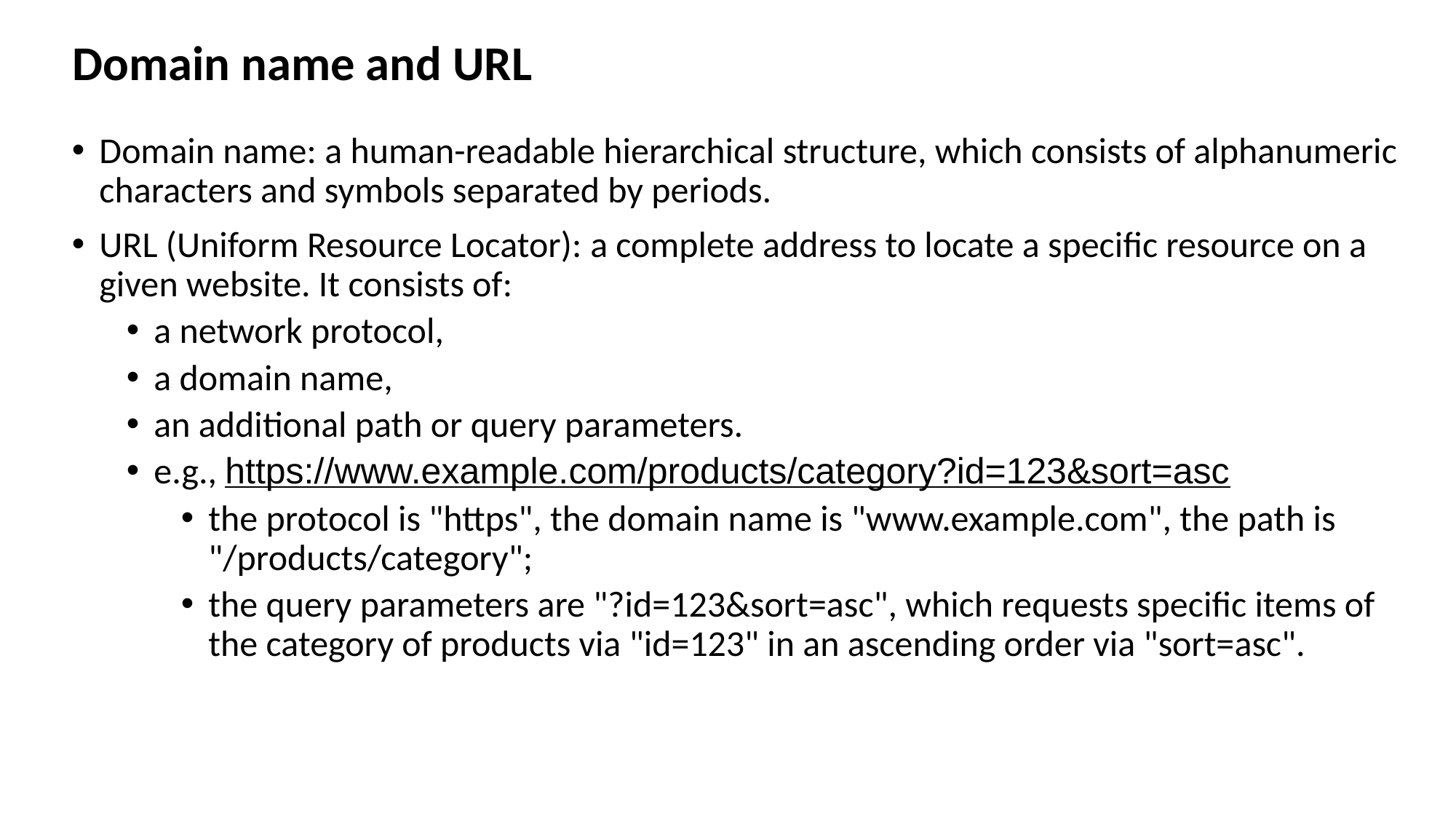

# Domain name and URL
Domain name: a human-readable hierarchical structure, which consists of alphanumeric characters and symbols separated by periods.
URL (Uniform Resource Locator): a complete address to locate a specific resource on a given website. It consists of:
a network protocol,
a domain name,
an additional path or query parameters.
e.g., https://www.example.com/products/category?id=123&sort=asc
the protocol is "https", the domain name is "www.example.com", the path is "/products/category";
the query parameters are "?id=123&sort=asc", which requests specific items of the category of products via "id=123" in an ascending order via "sort=asc".